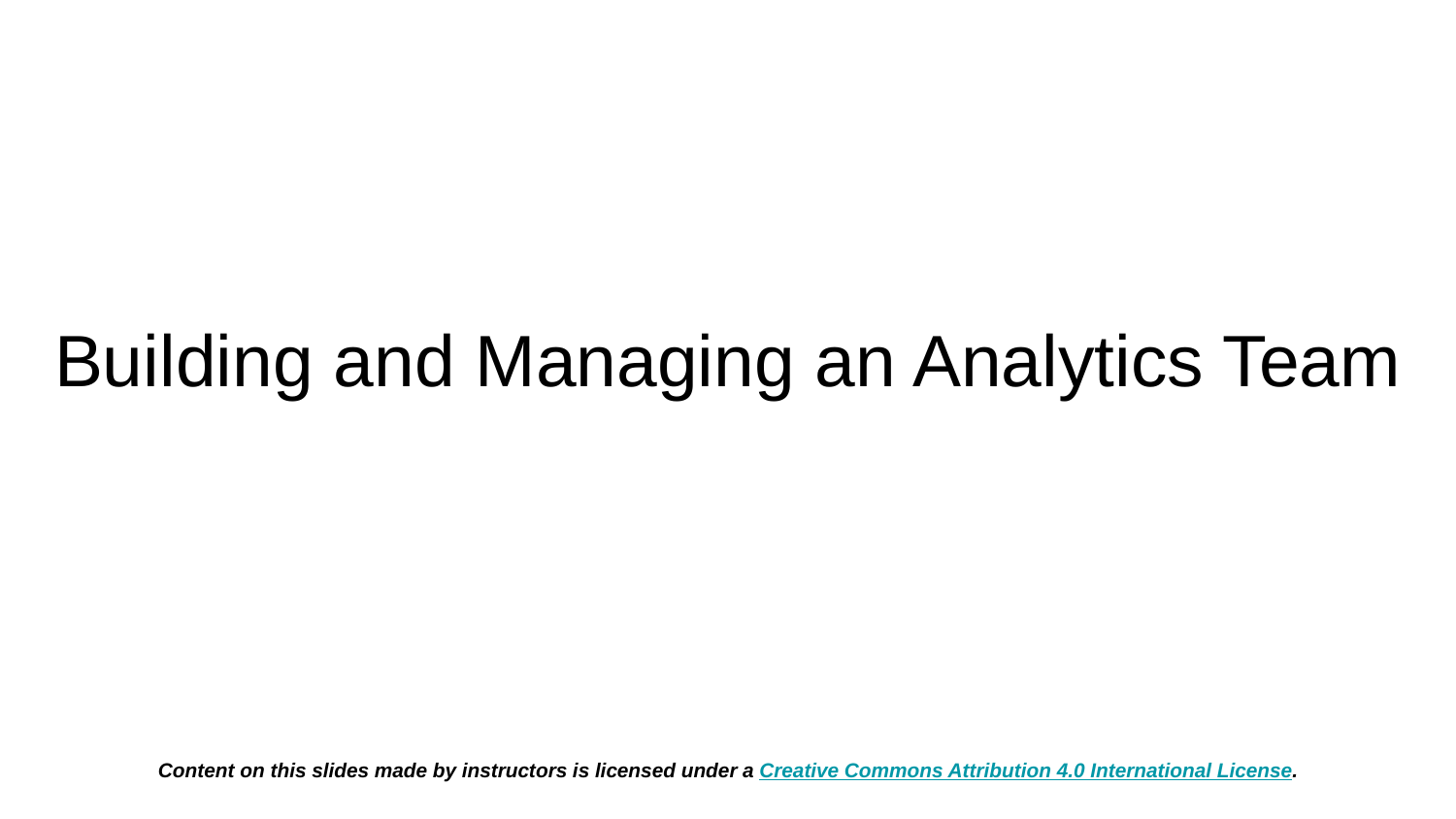

# Building and Managing an Analytics Team